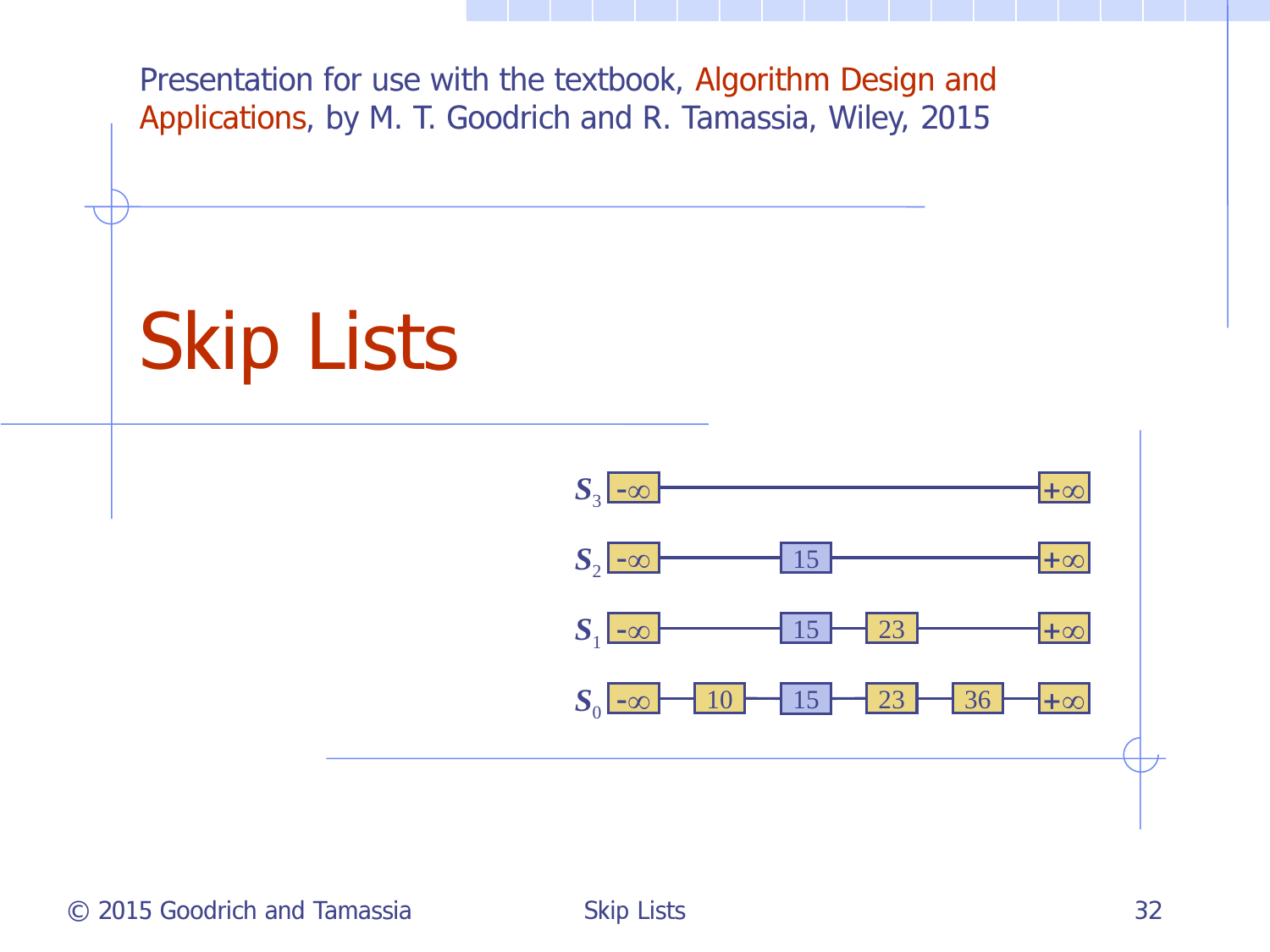

Presentation for use with the textbook, Algorithm Design and Applications, by M. T. Goodrich and R. Tamassia, Wiley, 2015
# Skip Lists
S3
−∞
+∞
S2
−∞
15
+∞
S1
−∞
15
23
+∞
S0
−∞
10
23
36
+∞
15
Skip Lists
32